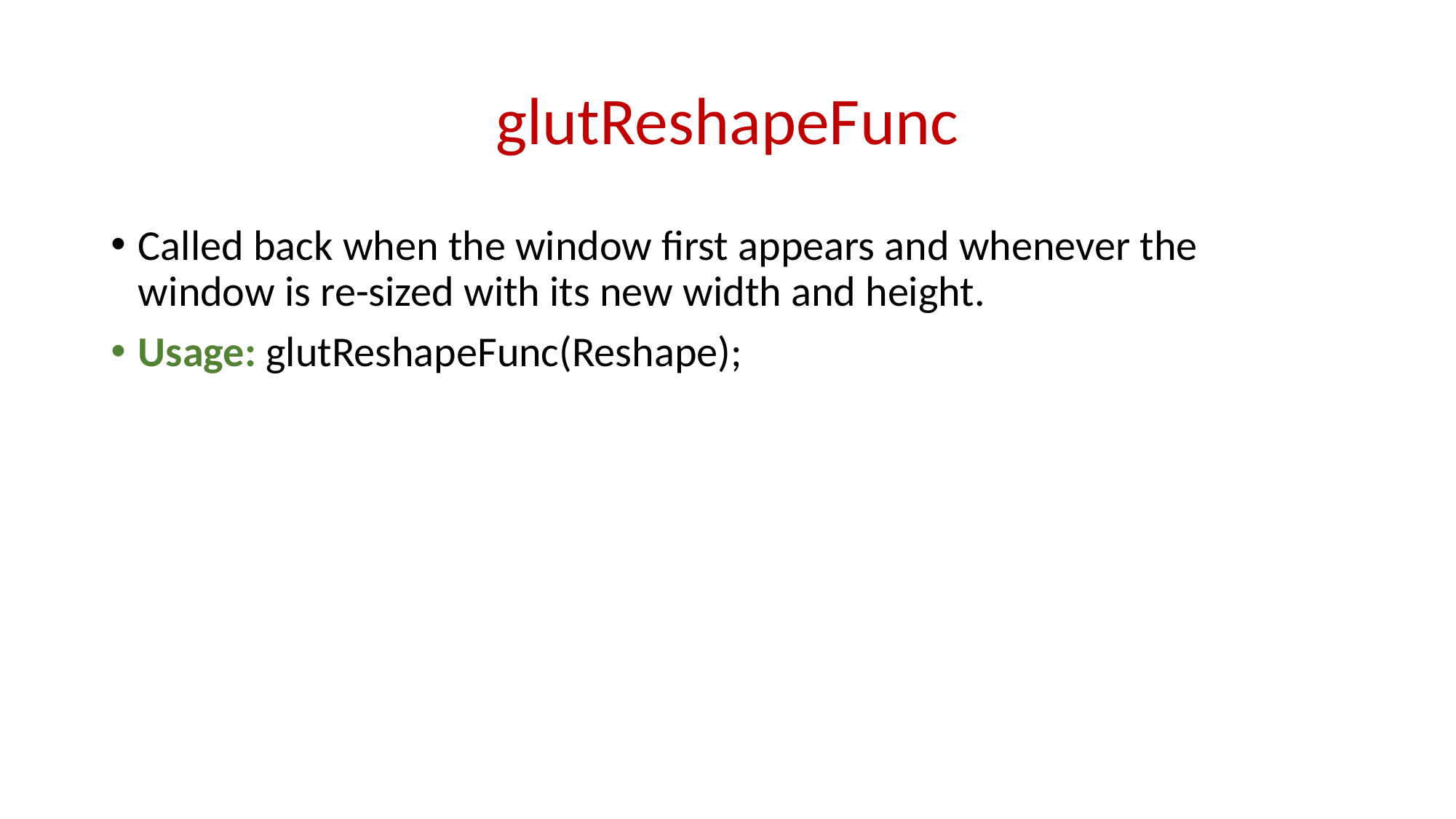

# glutReshapeFunc
Called back when the window first appears and whenever the window is re-sized with its new width and height.
Usage: glutReshapeFunc(Reshape);